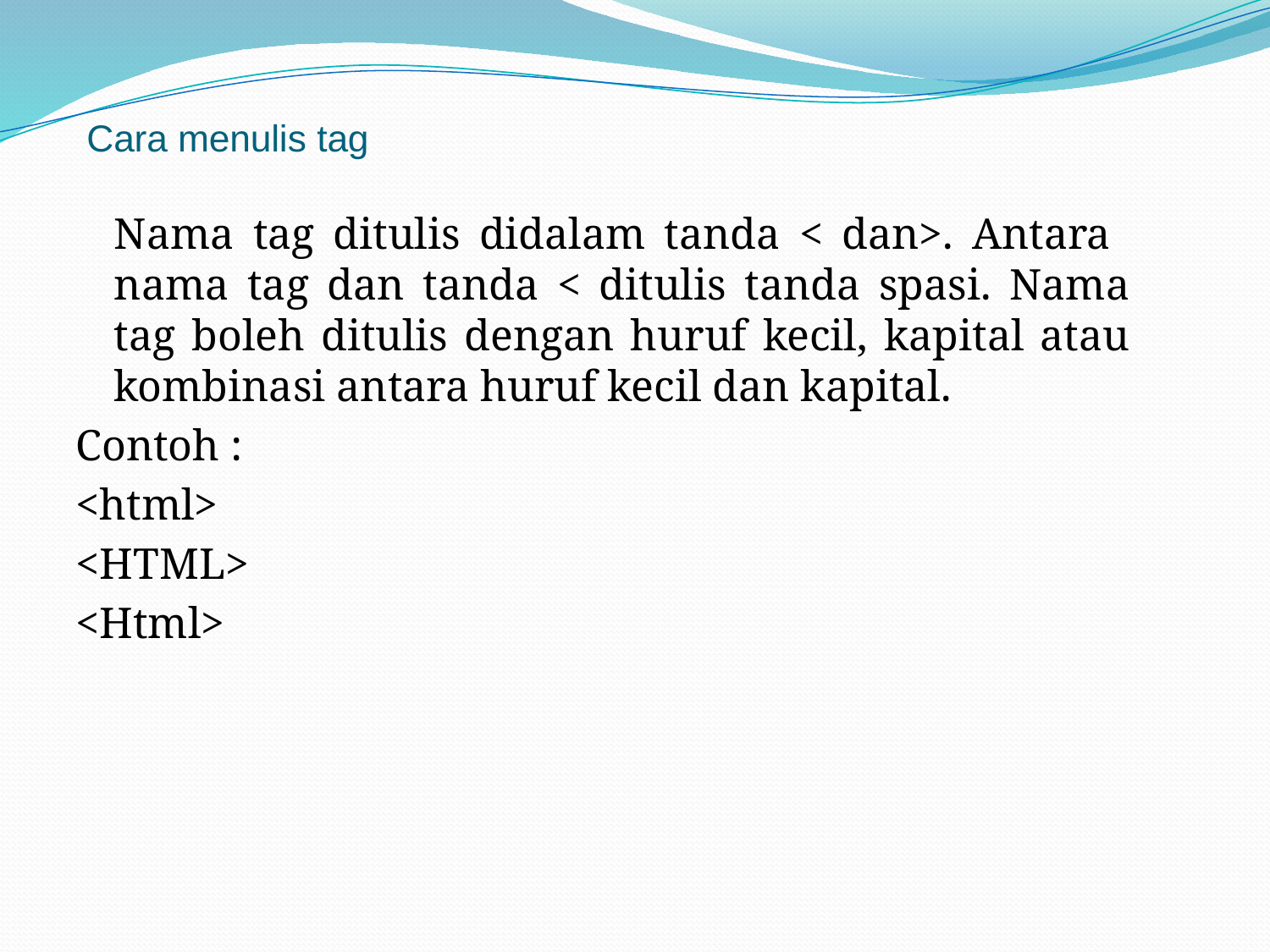

Cara menulis tag
	Nama tag ditulis didalam tanda < dan>. Antara  nama tag dan tanda < ditulis tanda spasi. Nama tag boleh ditulis dengan huruf kecil, kapital atau kombinasi antara huruf kecil dan kapital.
Contoh :
<html>
<HTML>
<Html>